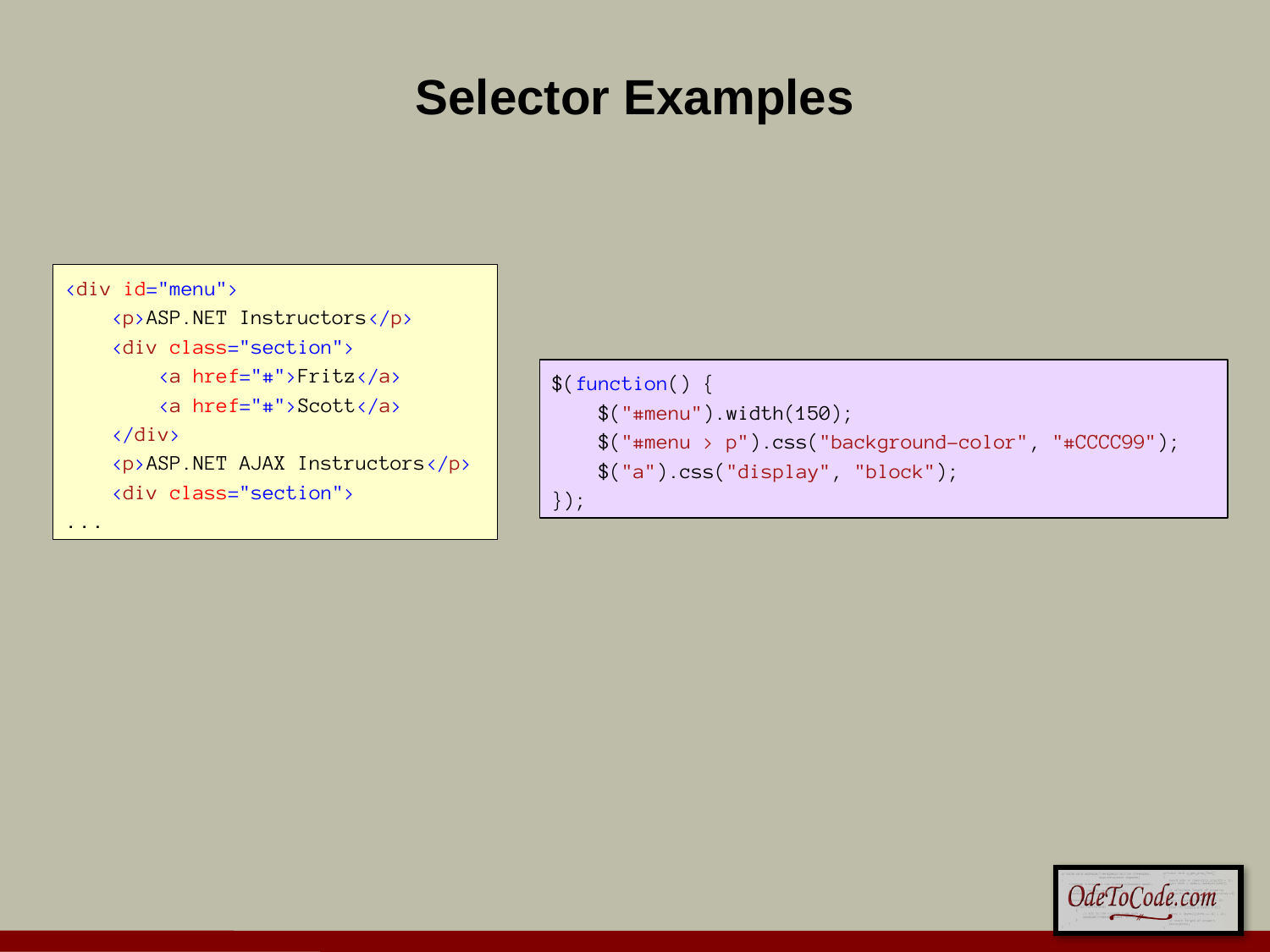

# Selector Examples
<div id="menu">
    <p>ASP.NET Instructors</p>
    <div class="section">
        <a href="#">Fritz</a>
        <a href="#">Scott</a>
    </div>
    <p>ASP.NET AJAX Instructors</p>
    <div class="section">
...
$(function() {
    $("#menu").width(150);
    $("#menu > p").css("background-color", "#CCCC99");
    $("a").css("display", "block");
});